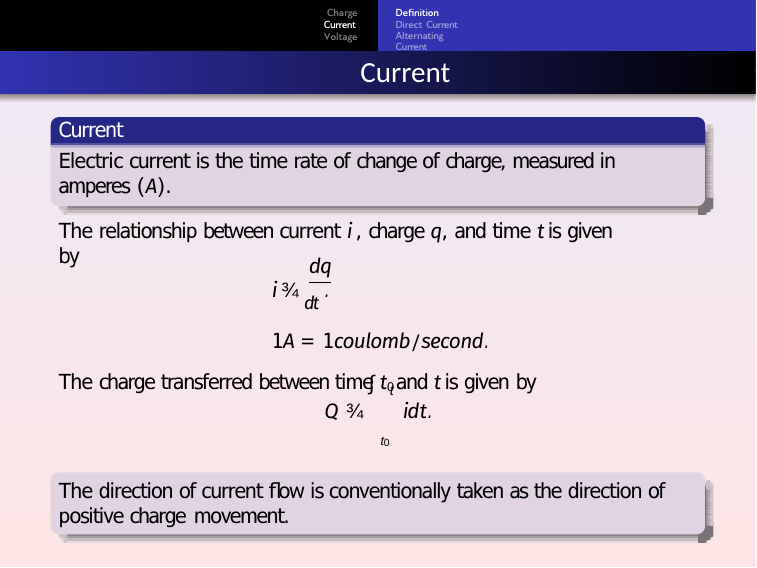

Definition  Direct Current
Alternating Current
Charge  Current  Voltage
Current

Current
Electric current is the time rate of change of charge, measured in  amperes (A).

The relationship between current i , charge q, and time t is given by

dq
i ¾ dt .
1A = 1coulomb/second.
The charge transferred between time t0 and t is given by

∫
t
Q ¾	idt.
t0

The direction of current flow is conventionally taken as the direction of  positive charge movement.